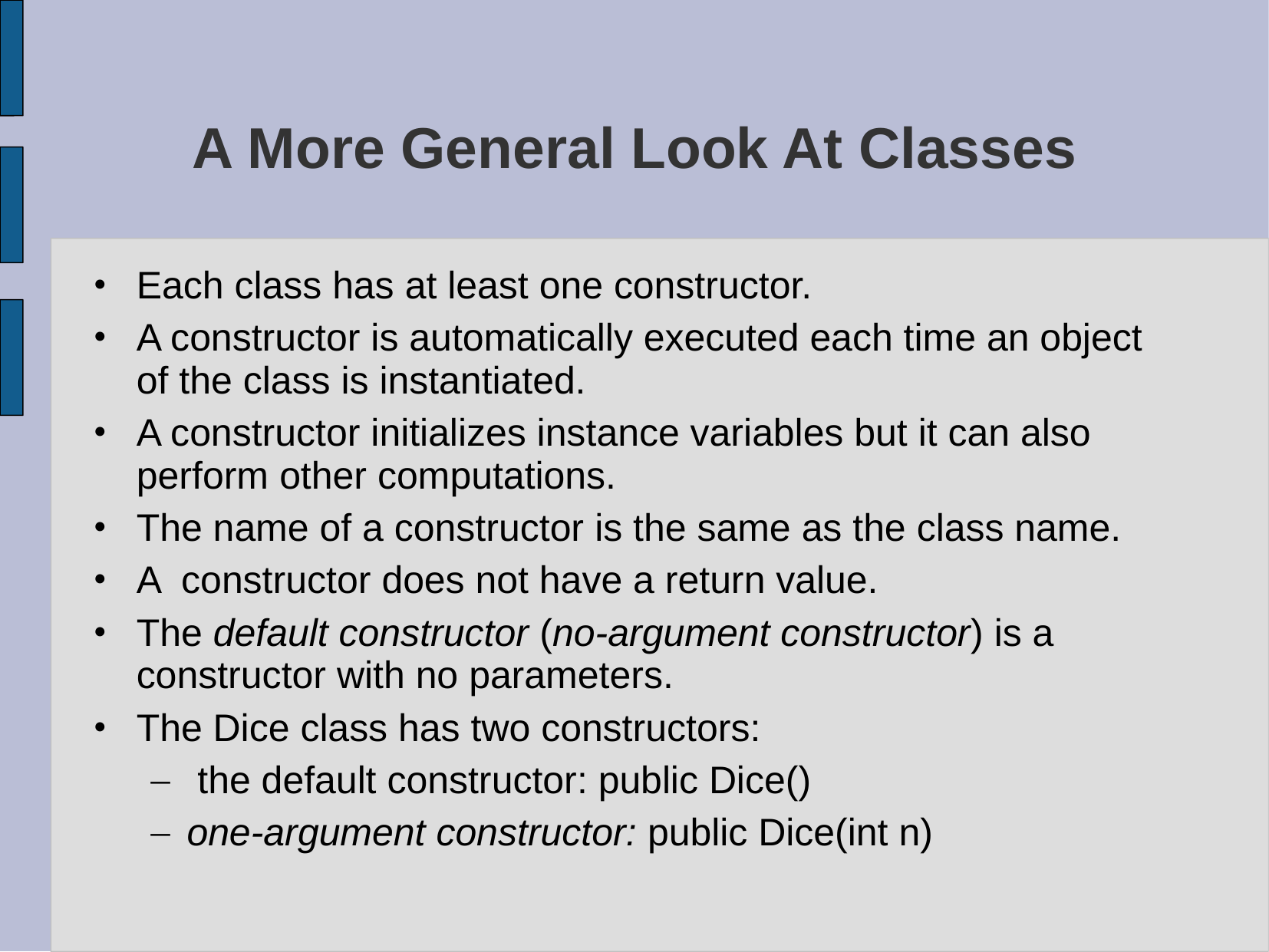

# A More General Look At Classes
Each class has at least one constructor.
A constructor is automatically executed each time an object of the class is instantiated.
A constructor initializes instance variables but it can also perform other computations.
The name of a constructor is the same as the class name.
A  constructor does not have a return value.
The default constructor (no-argument constructor) is a constructor with no parameters.
The Dice class has two constructors:
 the default constructor: public Dice()
one-argument constructor: public Dice(int n)